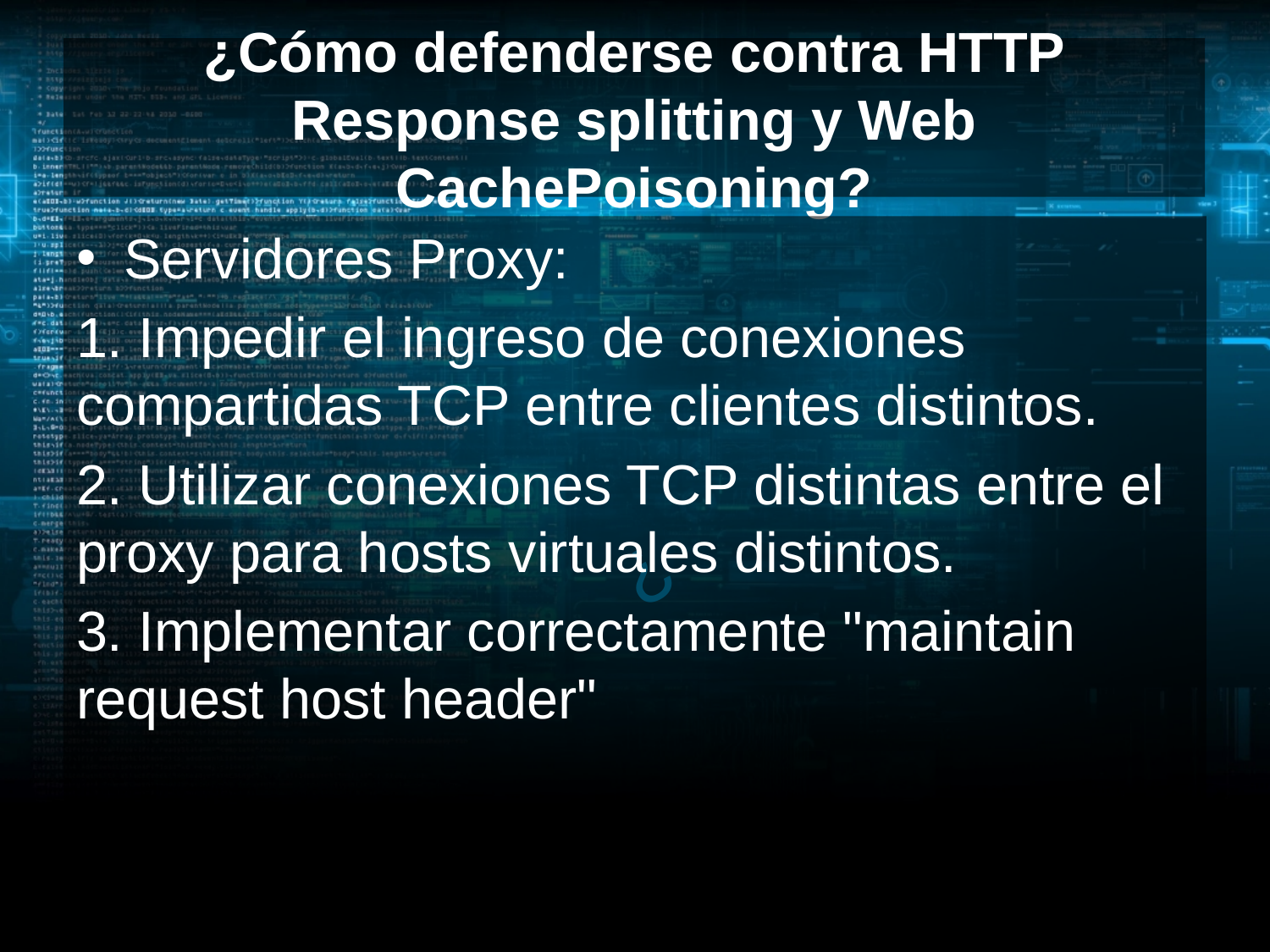

# ¿Cómo defenderse contra HTTP Response splitting y Web CachePoisoning?
Servidores Proxy:
1. Impedir el ingreso de conexiones compartidas TCP entre clientes distintos.
2. Utilizar conexiones TCP distintas entre el proxy para hosts virtuales distintos.
3. Implementar correctamente "maintain request host header"

¿